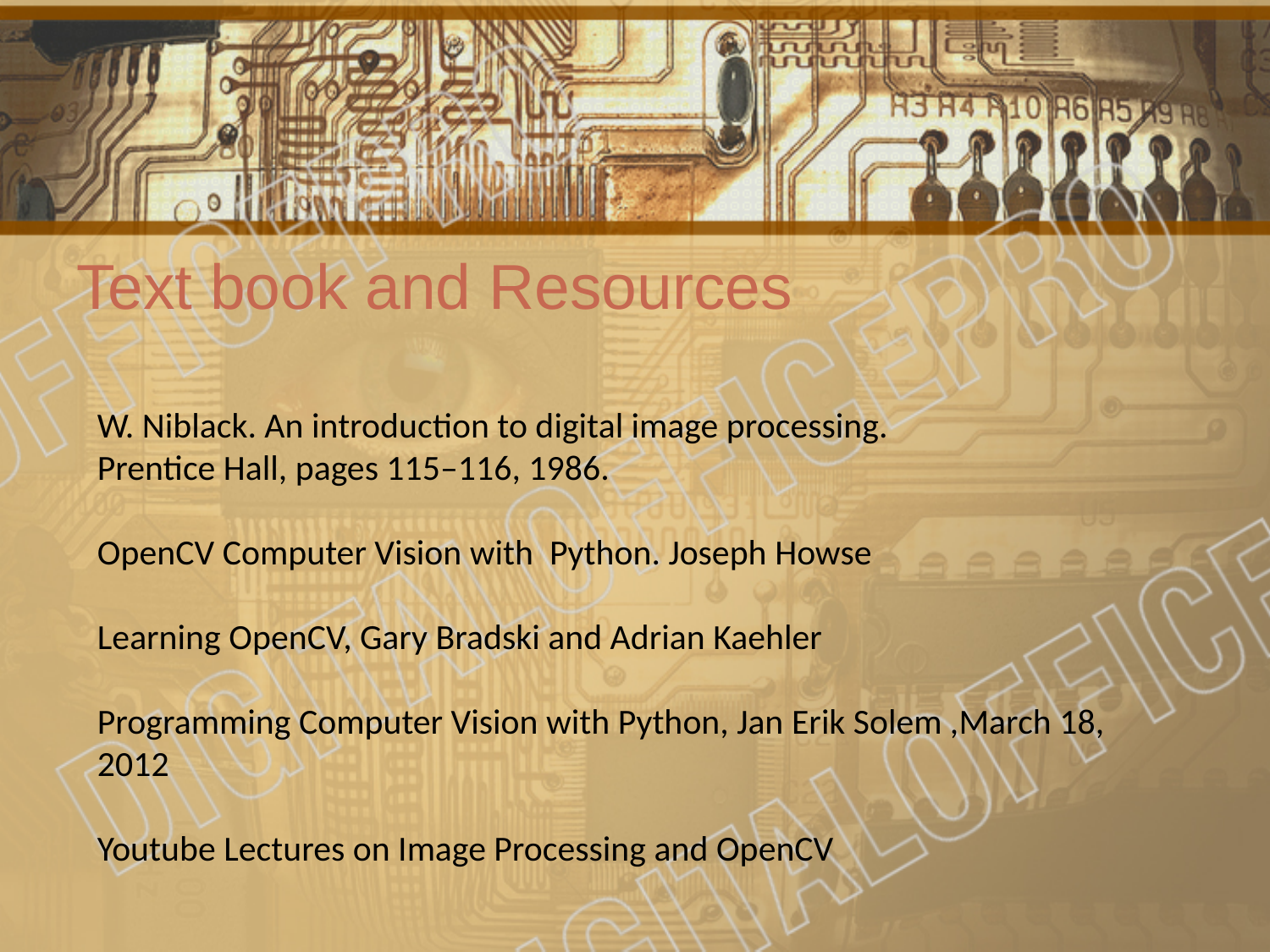

# Text book and Resources
W. Niblack. An introduction to digital image processing.
Prentice Hall, pages 115–116, 1986.

OpenCV Computer Vision with  Python. Joseph Howse

Learning OpenCV, Gary Bradski and Adrian Kaehler

Programming Computer Vision with Python, Jan Erik Solem ,March 18, 2012

Youtube Lectures on Image Processing and OpenCV